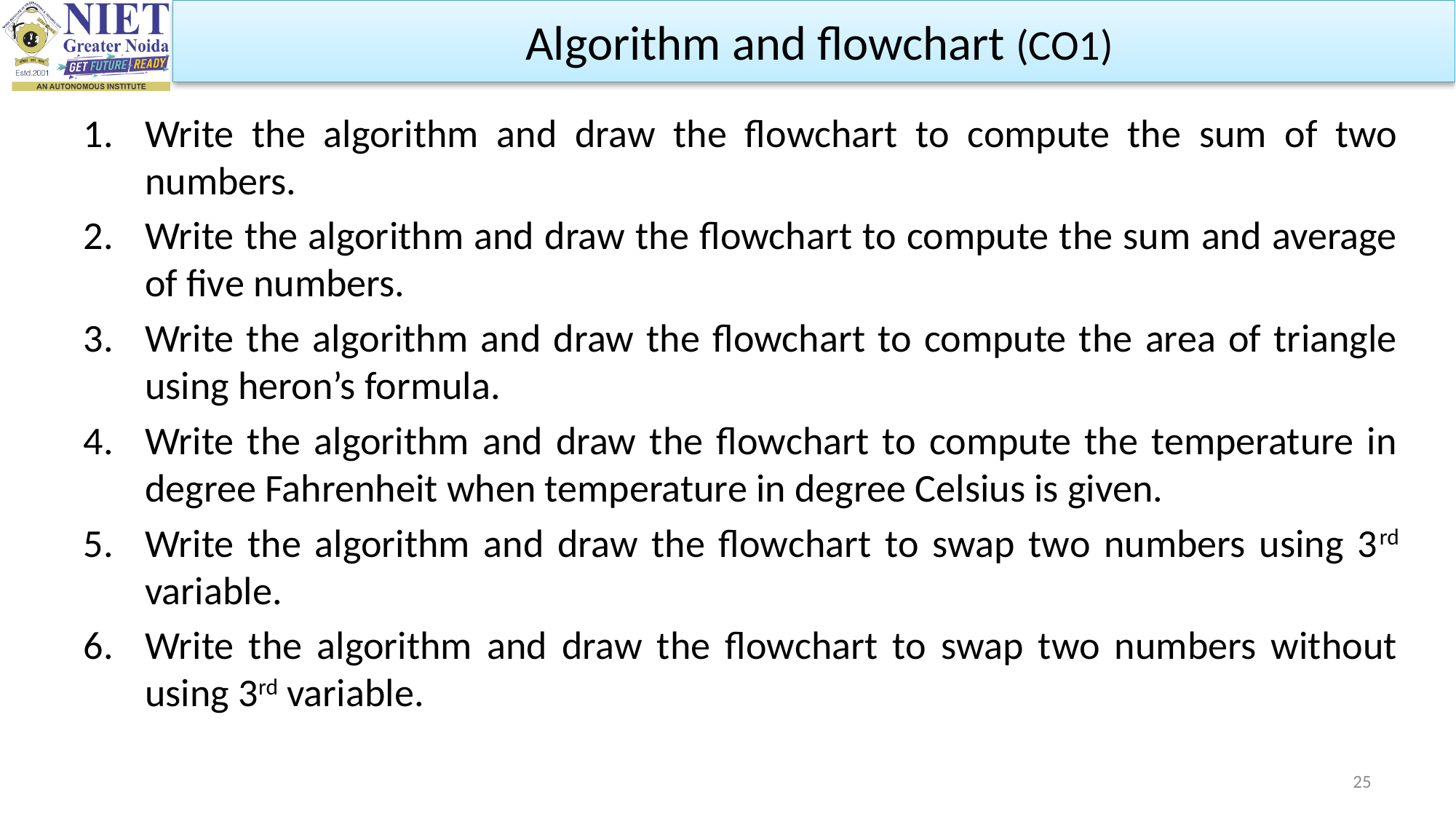

Algorithm and flowchart (CO1)
Write the algorithm and draw the flowchart to compute the sum of two numbers.
Write the algorithm and draw the flowchart to compute the sum and average of five numbers.
Write the algorithm and draw the flowchart to compute the area of triangle using heron’s formula.
Write the algorithm and draw the flowchart to compute the temperature in degree Fahrenheit when temperature in degree Celsius is given.
Write the algorithm and draw the flowchart to swap two numbers using 3rd variable.
Write the algorithm and draw the flowchart to swap two numbers without using 3rd variable.

25